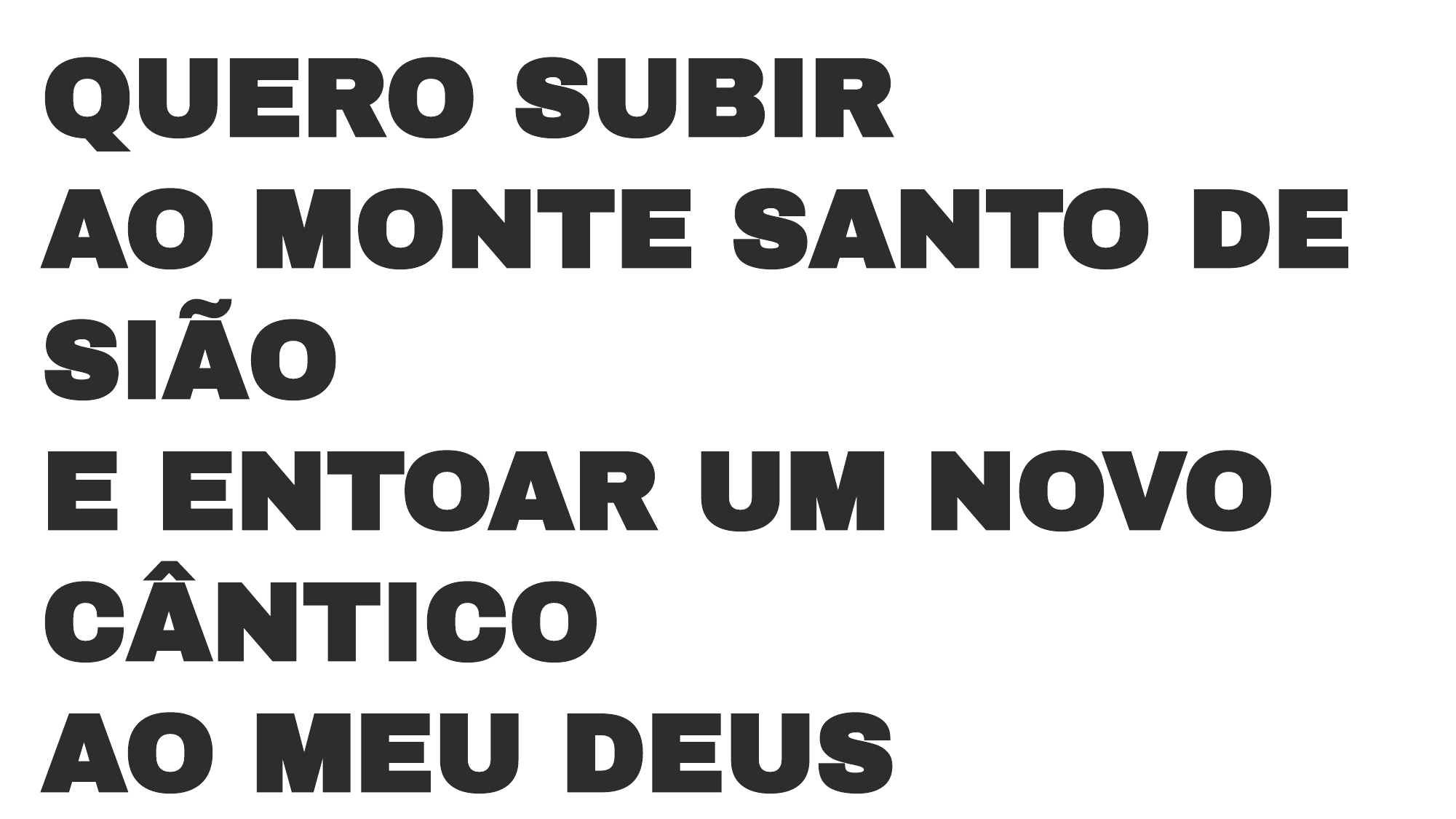

QUERO SUBIR
AO MONTE SANTO DE SIÃO
E ENTOAR UM NOVO CÂNTICO
AO MEU DEUS